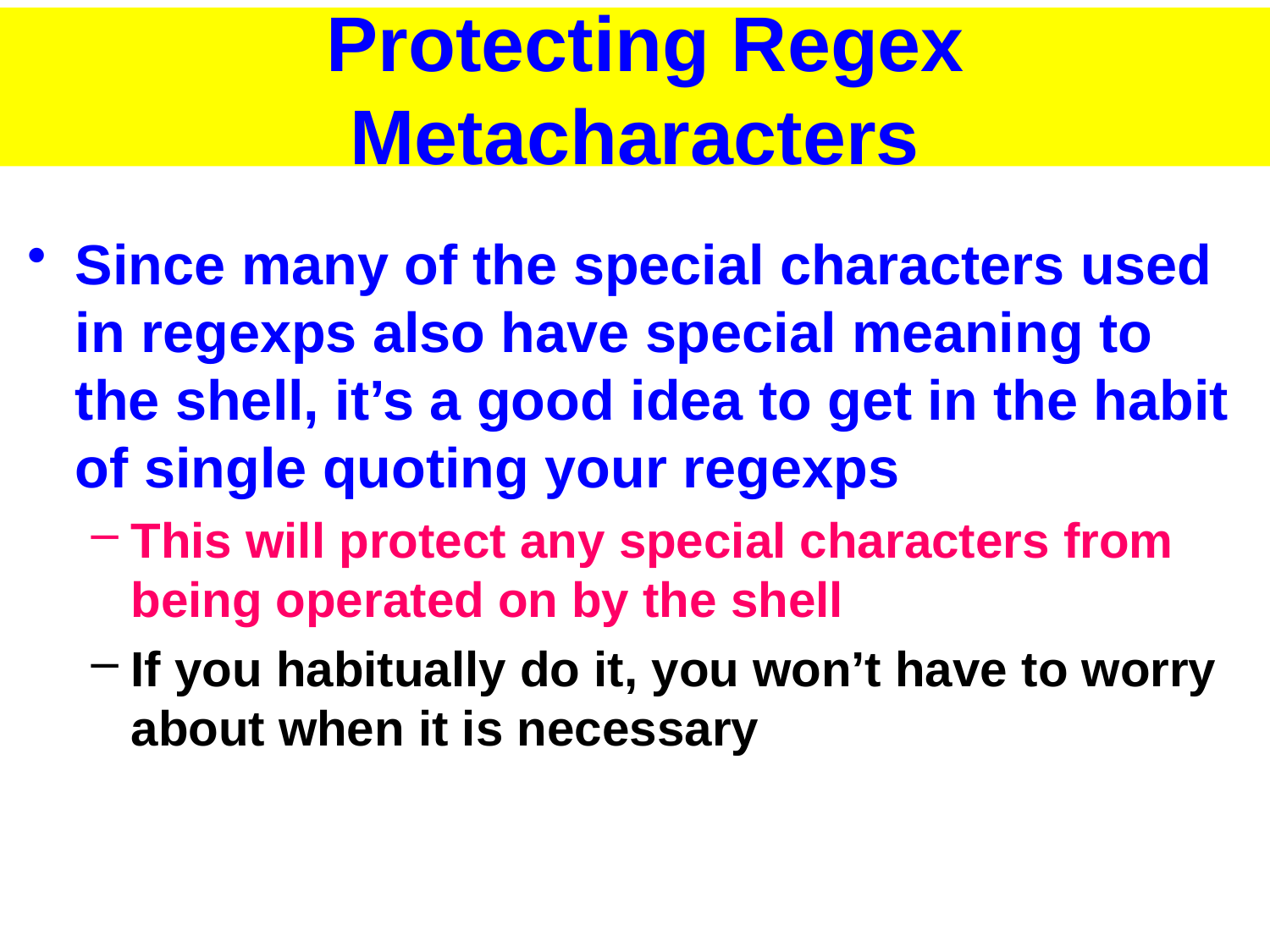

# Protecting Regex Metacharacters
Since many of the special characters used in regexps also have special meaning to the shell, it’s a good idea to get in the habit of single quoting your regexps
This will protect any special characters from being operated on by the shell
If you habitually do it, you won’t have to worry about when it is necessary